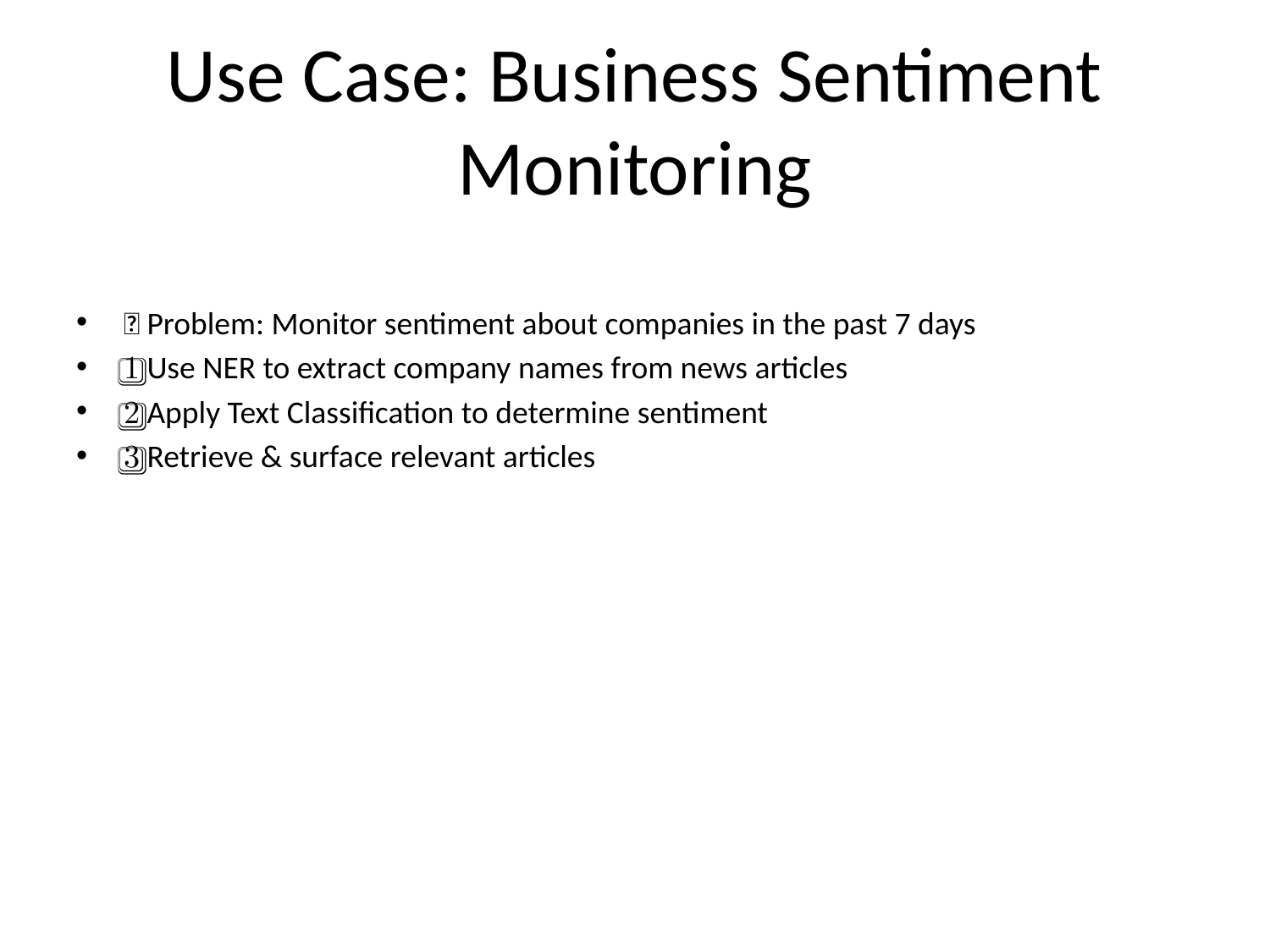

# Use Case: Business Sentiment Monitoring

🧩 Problem: Monitor sentiment about companies in the past 7 days
1️⃣ Use NER to extract company names from news articles
2️⃣ Apply Text Classification to determine sentiment
3️⃣ Retrieve & surface relevant articles